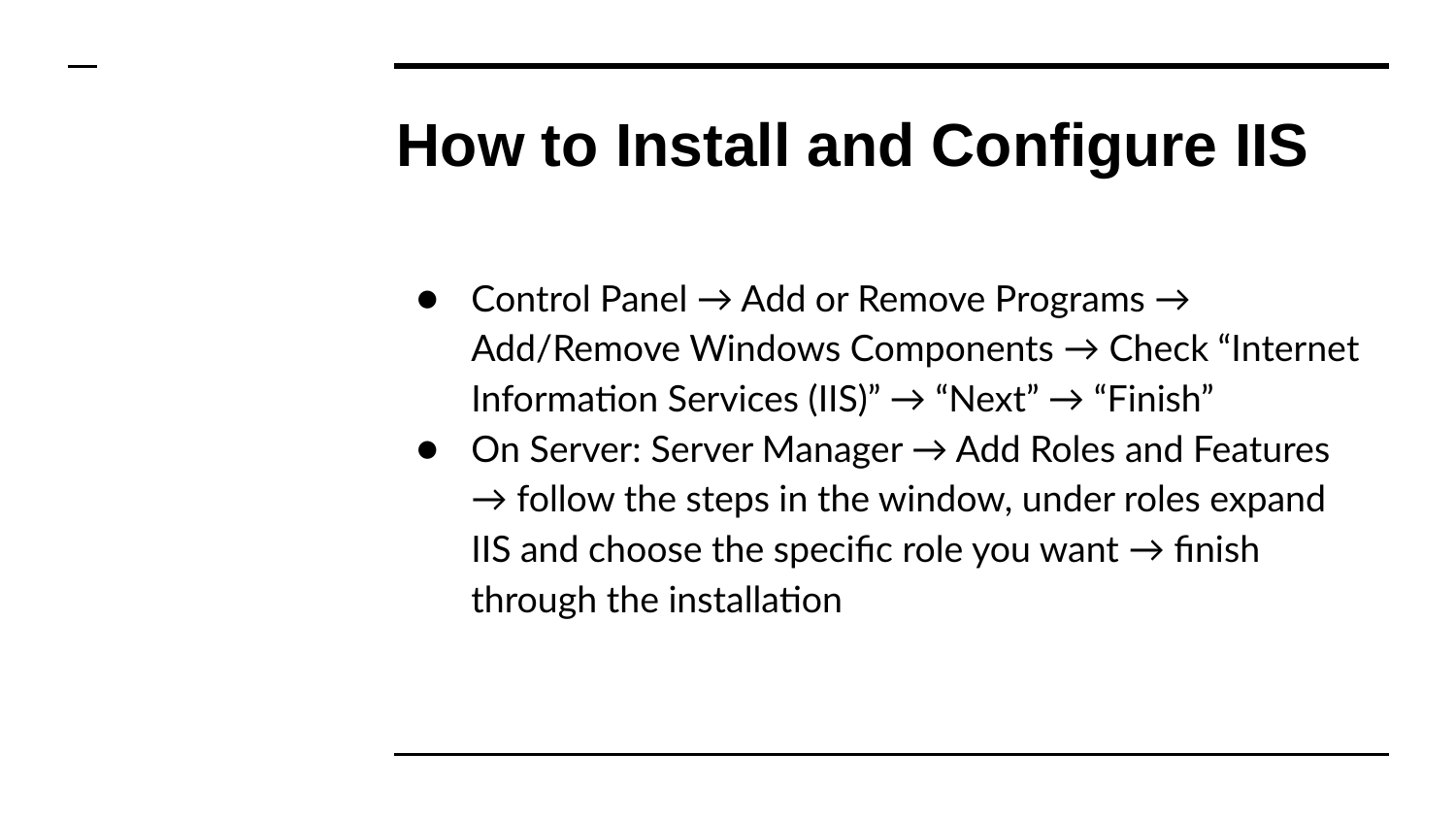

# How to Install and Configure IIS
Control Panel → Add or Remove Programs → Add/Remove Windows Components → Check “Internet Information Services (IIS)” → “Next” → “Finish”
On Server: Server Manager → Add Roles and Features → follow the steps in the window, under roles expand IIS and choose the specific role you want → finish through the installation